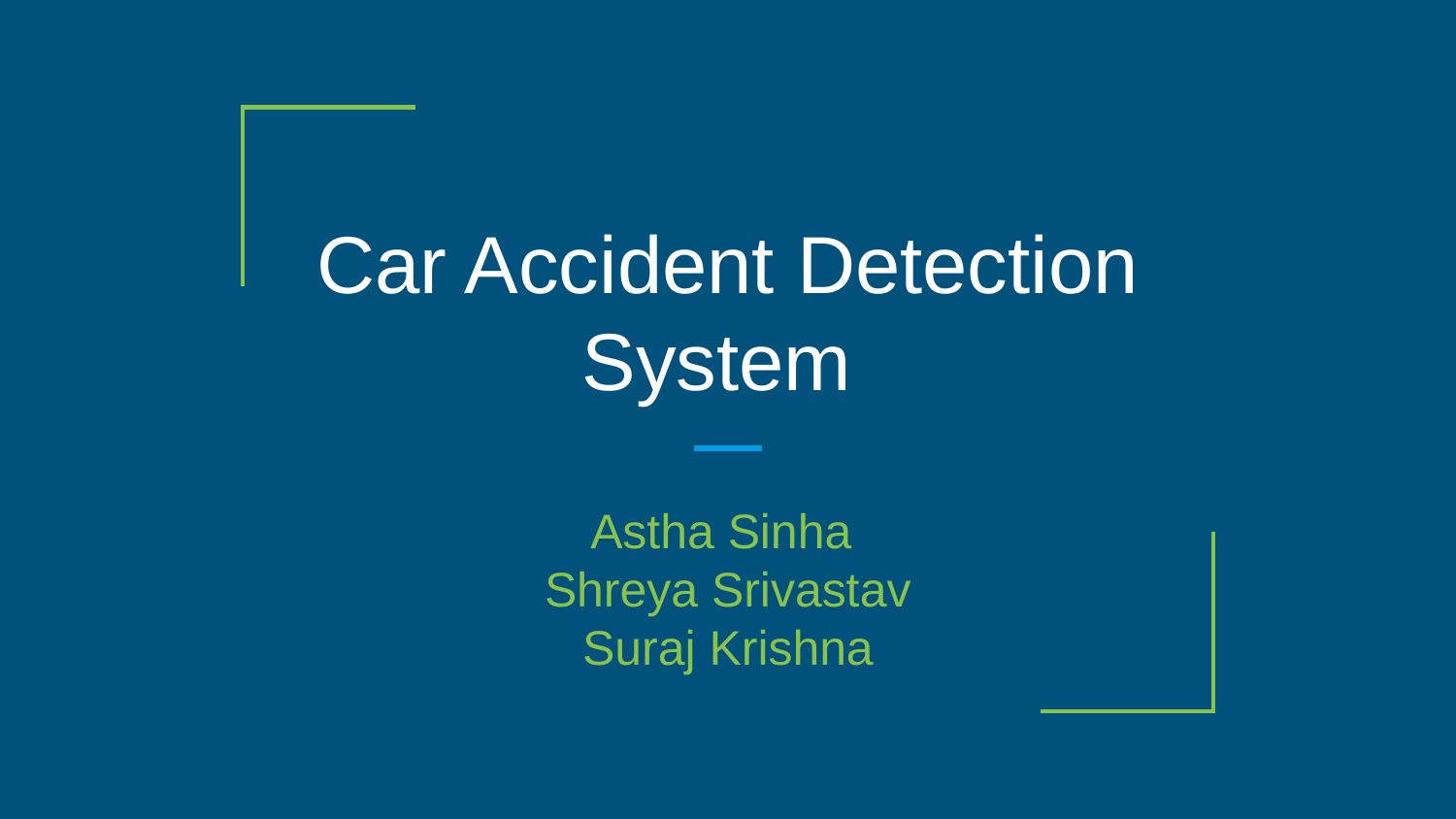

# Car Accident Detection System
Astha Sinha
Shreya Srivastav
Suraj Krishna